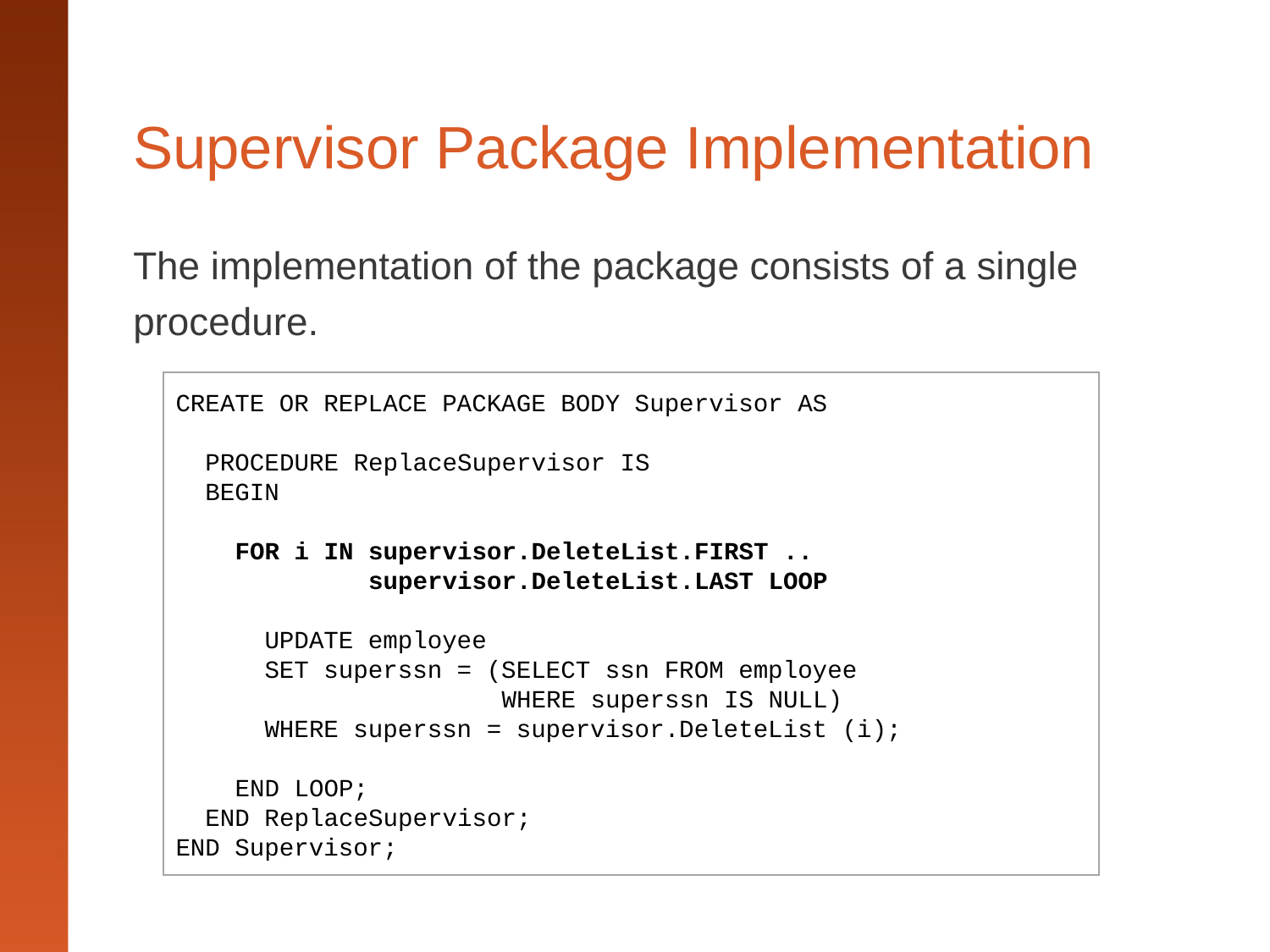

# Supervisor Package Implementation
The implementation of the package consists of a single procedure.

CREATE OR REPLACE PACKAGE BODY Supervisor AS

  PROCEDURE ReplaceSupervisor IS
  BEGIN

    FOR i IN supervisor.DeleteList.FIRST ..
             supervisor.DeleteList.LAST LOOP

      UPDATE employee
      SET superssn = (SELECT ssn FROM employee
                      WHERE superssn IS NULL)
      WHERE superssn = supervisor.DeleteList (i);

    END LOOP;
  END ReplaceSupervisor;
END Supervisor;